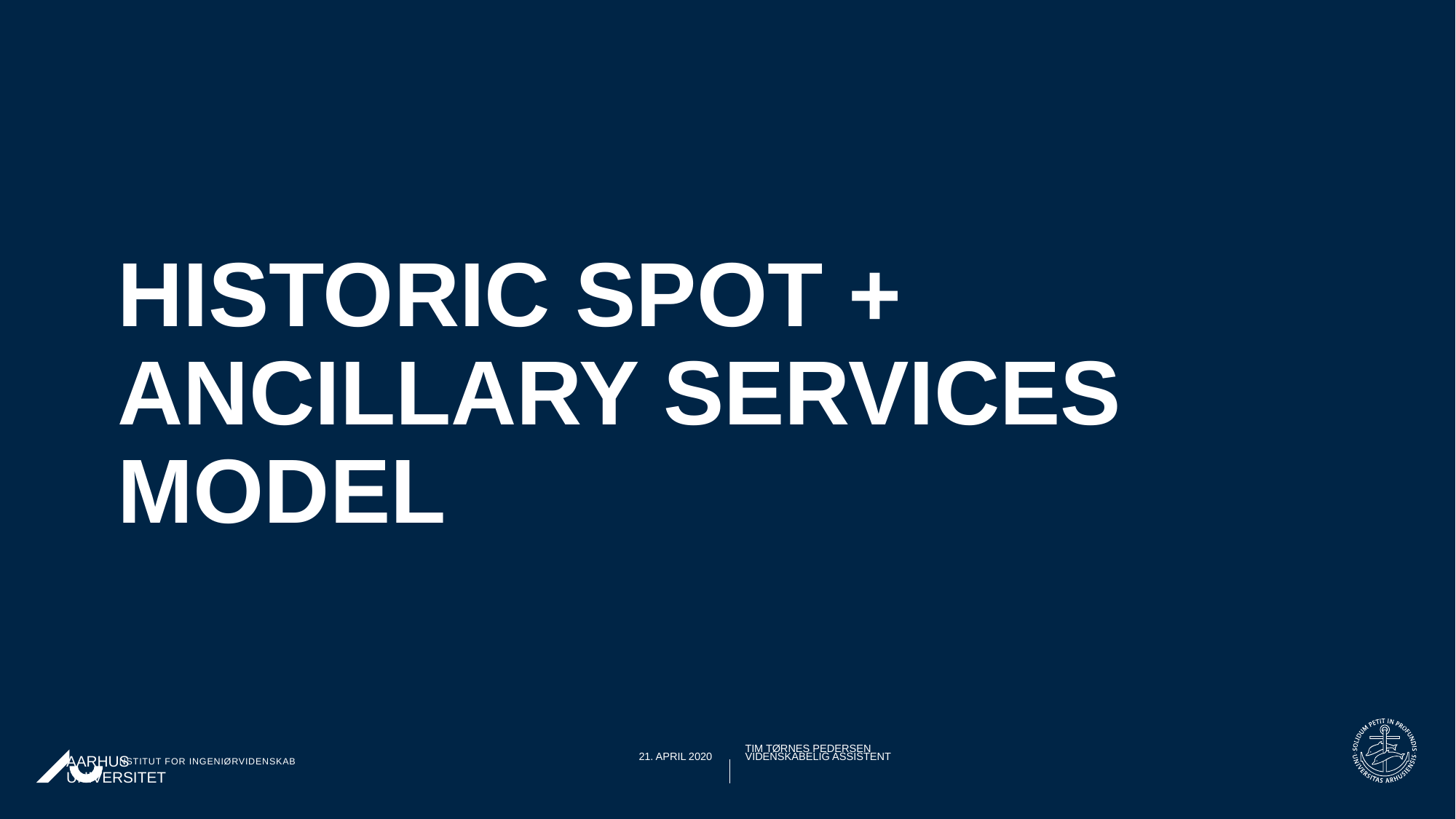

# Historic Spot + ancillary services model